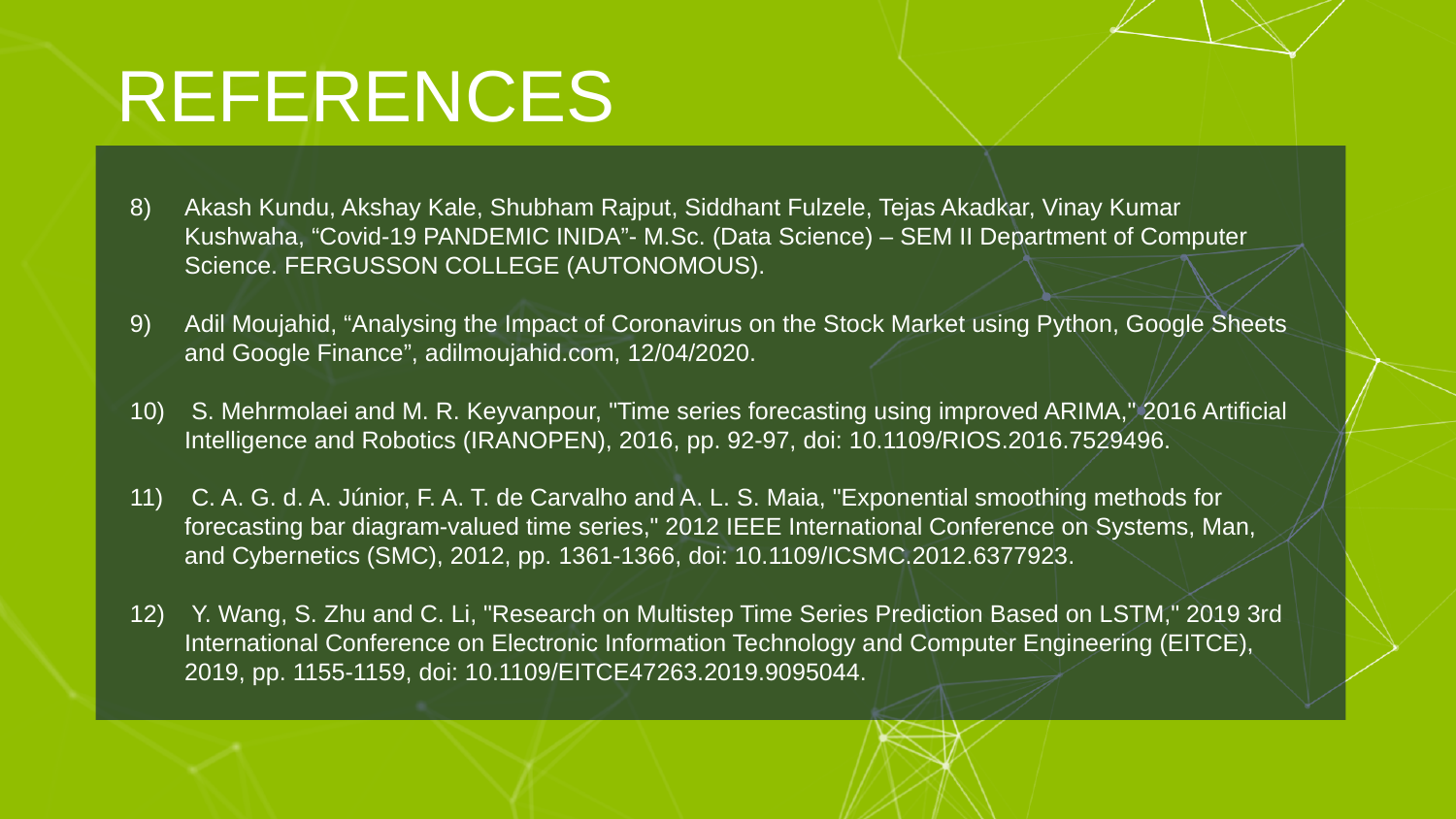

REFERENCES
Akash Kundu, Akshay Kale, Shubham Rajput, Siddhant Fulzele, Tejas Akadkar, Vinay Kumar Kushwaha, “Covid-19 PANDEMIC INIDA”- M.Sc. (Data Science) – SEM II Department of Computer Science. FERGUSSON COLLEGE (AUTONOMOUS).

Adil Moujahid, “Analysing the Impact of Coronavirus on the Stock Market using Python, Google Sheets and Google Finance”, adilmoujahid.com, 12/04/2020.

 S. Mehrmolaei and M. R. Keyvanpour, "Time series forecasting using improved ARIMA," 2016 Artificial Intelligence and Robotics (IRANOPEN), 2016, pp. 92-97, doi: 10.1109/RIOS.2016.7529496.

 C. A. G. d. A. Júnior, F. A. T. de Carvalho and A. L. S. Maia, "Exponential smoothing methods for forecasting bar diagram-valued time series," 2012 IEEE International Conference on Systems, Man, and Cybernetics (SMC), 2012, pp. 1361-1366, doi: 10.1109/ICSMC.2012.6377923.

 Y. Wang, S. Zhu and C. Li, "Research on Multistep Time Series Prediction Based on LSTM," 2019 3rd International Conference on Electronic Information Technology and Computer Engineering (EITCE), 2019, pp. 1155-1159, doi: 10.1109/EITCE47263.2019.9095044.